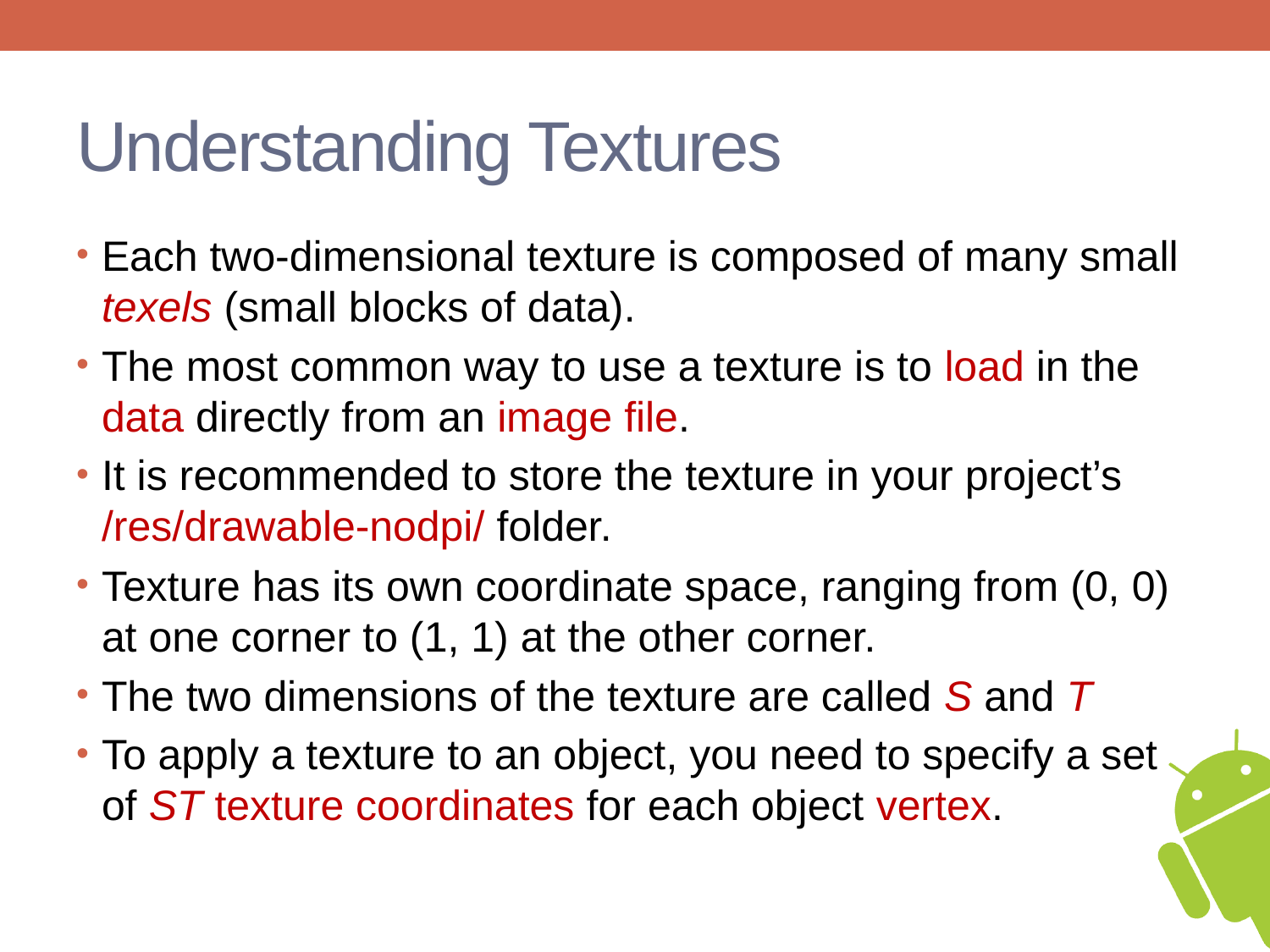

# Understanding Textures
Each two-dimensional texture is composed of many small texels (small blocks of data).
The most common way to use a texture is to load in the data directly from an image file.
It is recommended to store the texture in your project’s /res/drawable-nodpi/ folder.
Texture has its own coordinate space, ranging from (0, 0) at one corner to (1, 1) at the other corner.
The two dimensions of the texture are called S and T
To apply a texture to an object, you need to specify a set of ST texture coordinates for each object vertex.